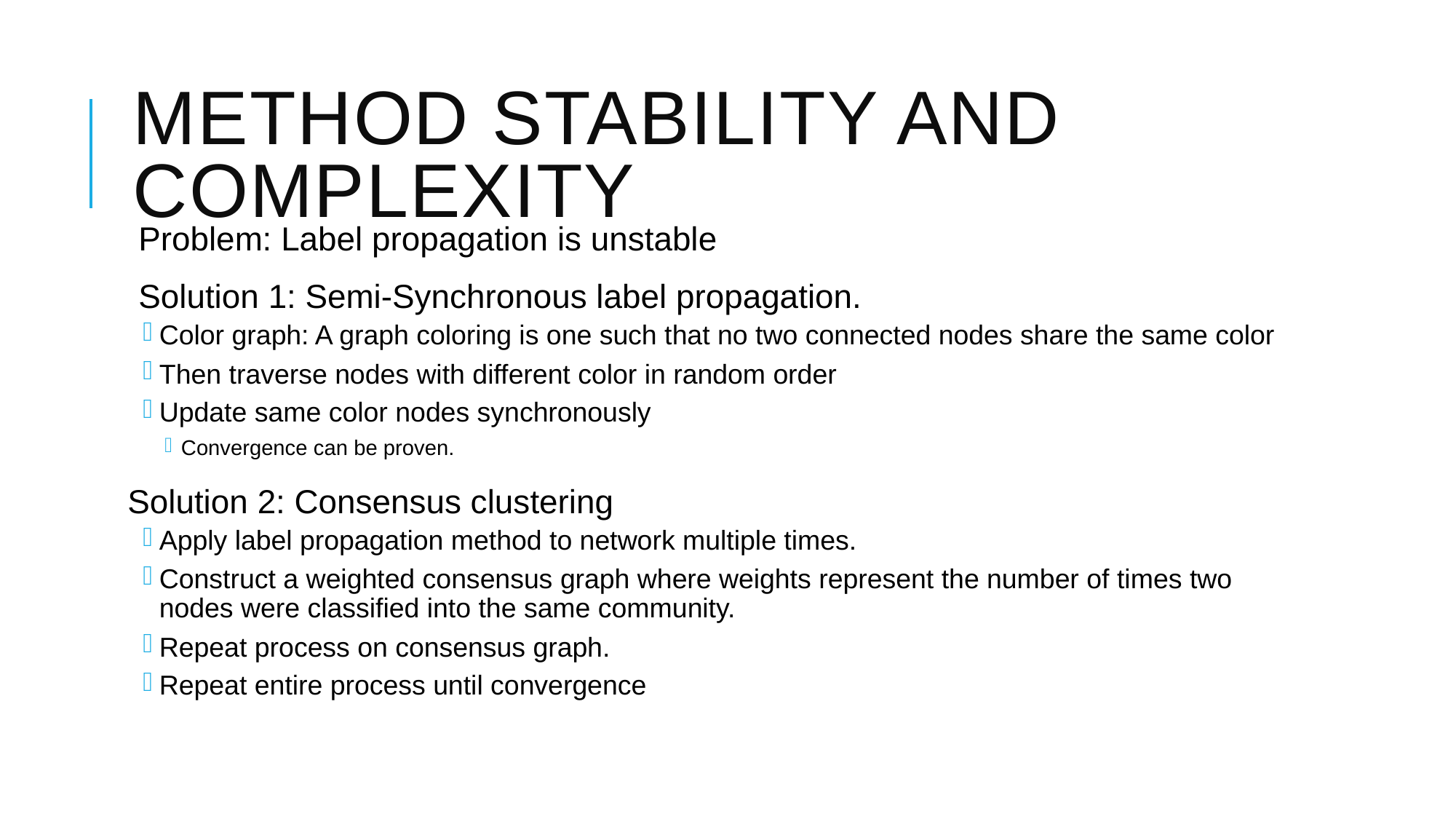

# Method Stability and Complexity
Problem: Label propagation is unstable
Solution 1: Semi-Synchronous label propagation.
Color graph: A graph coloring is one such that no two connected nodes share the same color
Then traverse nodes with different color in random order
Update same color nodes synchronously
Convergence can be proven.
Solution 2: Consensus clustering
Apply label propagation method to network multiple times.
Construct a weighted consensus graph where weights represent the number of times two nodes were classified into the same community.
Repeat process on consensus graph.
Repeat entire process until convergence